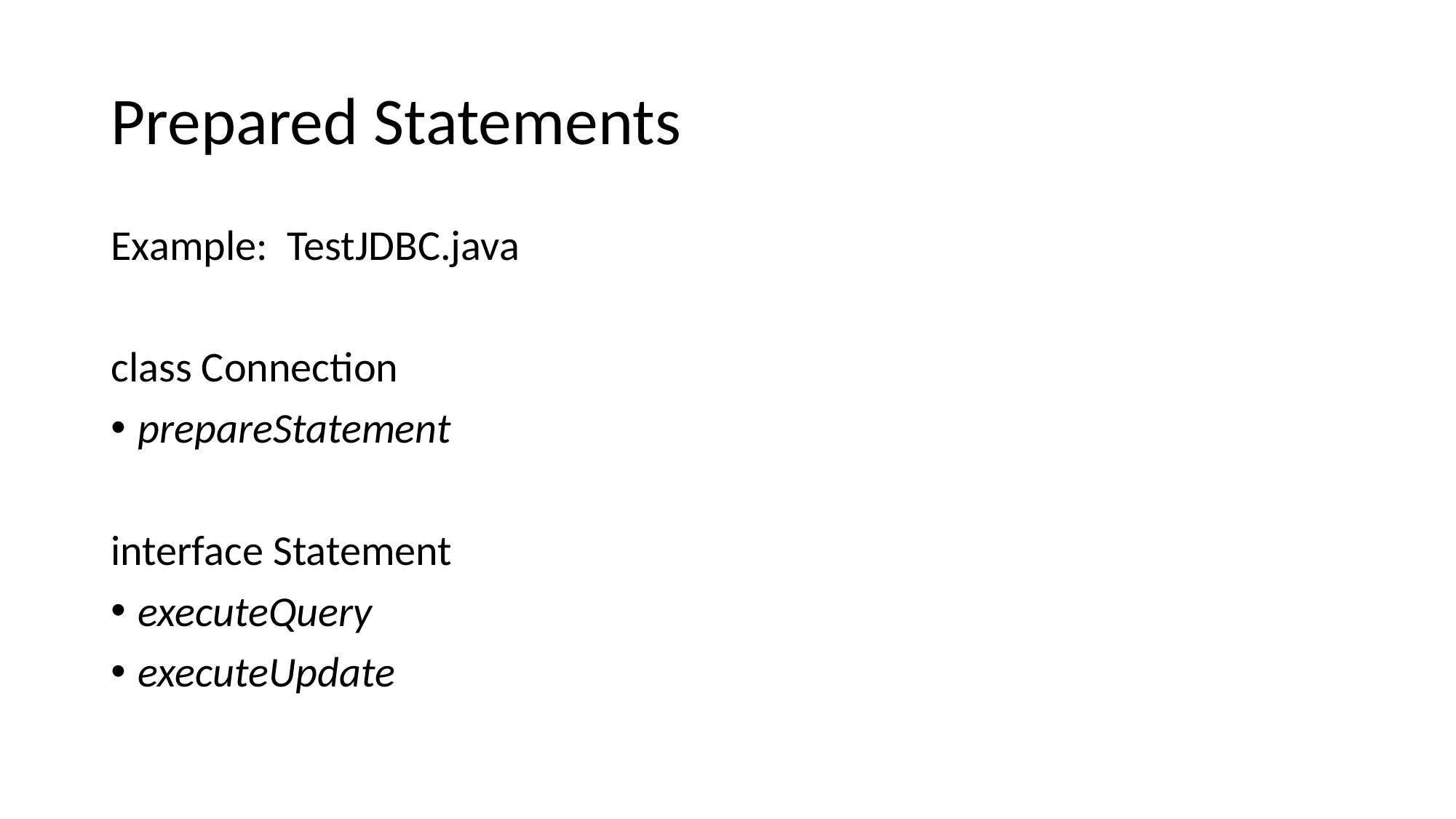

# Prepared Statements
Example:  TestJDBC.java

class Connection
prepareStatement

interface Statement
executeQuery
executeUpdate